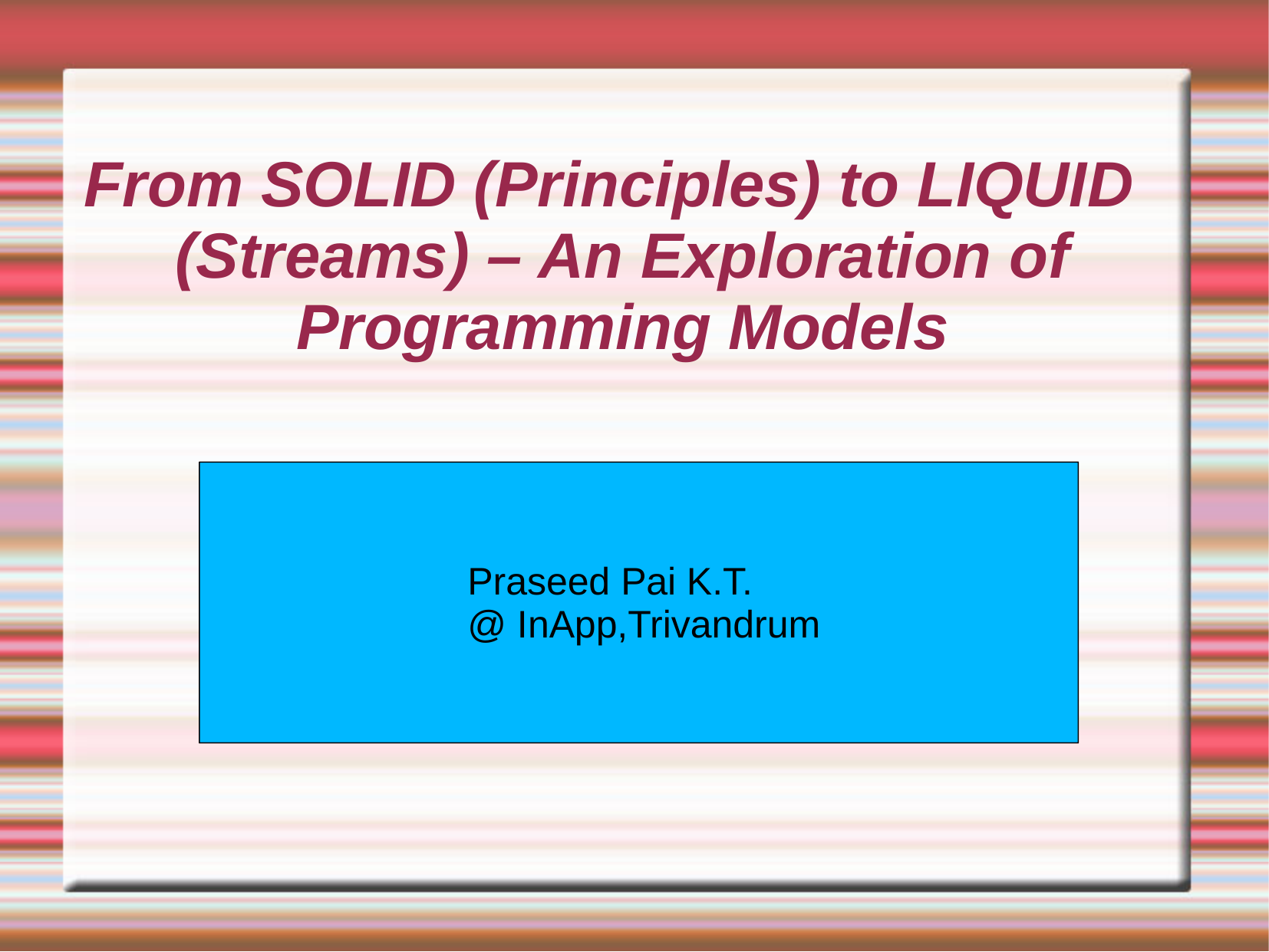

# From SOLID (Principles) to LIQUID (Streams) – An Exploration of Programming Models
 Praseed Pai K.T.
 @ InApp,Trivandrum